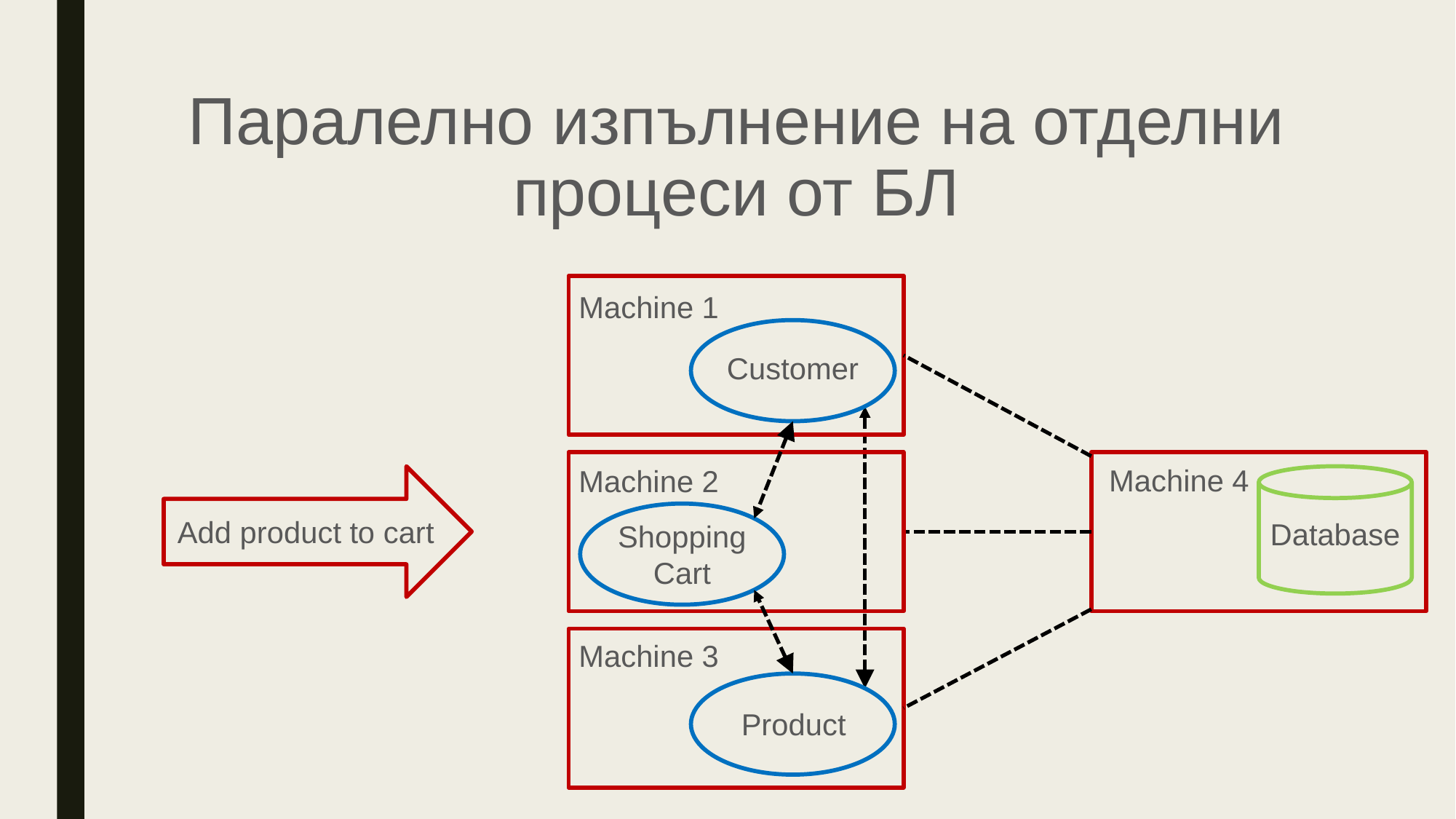

# Паралелно изпълнение на отделни процеси от БЛ

Machine 1

Customer

Machine 4
Machine 2

Add product to cart
Database
Shopping
Cart

Machine 3

Product